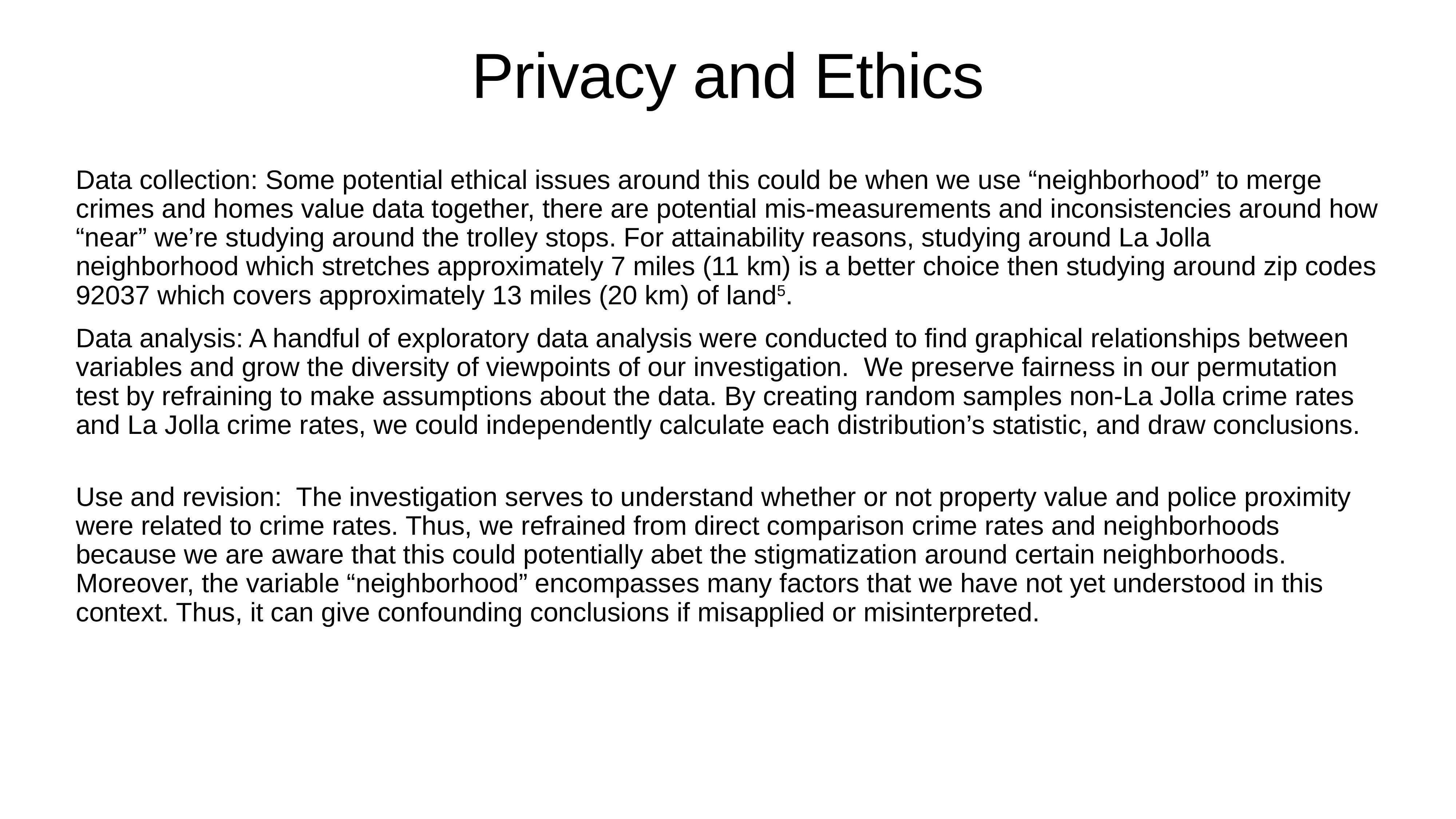

# Privacy and Ethics
Data collection: Some potential ethical issues around this could be when we use “neighborhood” to merge crimes and homes value data together, there are potential mis-measurements and inconsistencies around how “near” we’re studying around the trolley stops. For attainability reasons, studying around La Jolla neighborhood which stretches approximately 7 miles (11 km) is a better choice then studying around zip codes 92037 which covers approximately 13 miles (20 km) of land5.
Data analysis: A handful of exploratory data analysis were conducted to find graphical relationships between variables and grow the diversity of viewpoints of our investigation.  We preserve fairness in our permutation test by refraining to make assumptions about the data. By creating random samples non-La Jolla crime rates and La Jolla crime rates, we could independently calculate each distribution’s statistic, and draw conclusions.
Use and revision:  The investigation serves to understand whether or not property value and police proximity were related to crime rates. Thus, we refrained from direct comparison crime rates and neighborhoods because we are aware that this could potentially abet the stigmatization around certain neighborhoods. Moreover, the variable “neighborhood” encompasses many factors that we have not yet understood in this context. Thus, it can give confounding conclusions if misapplied or misinterpreted.